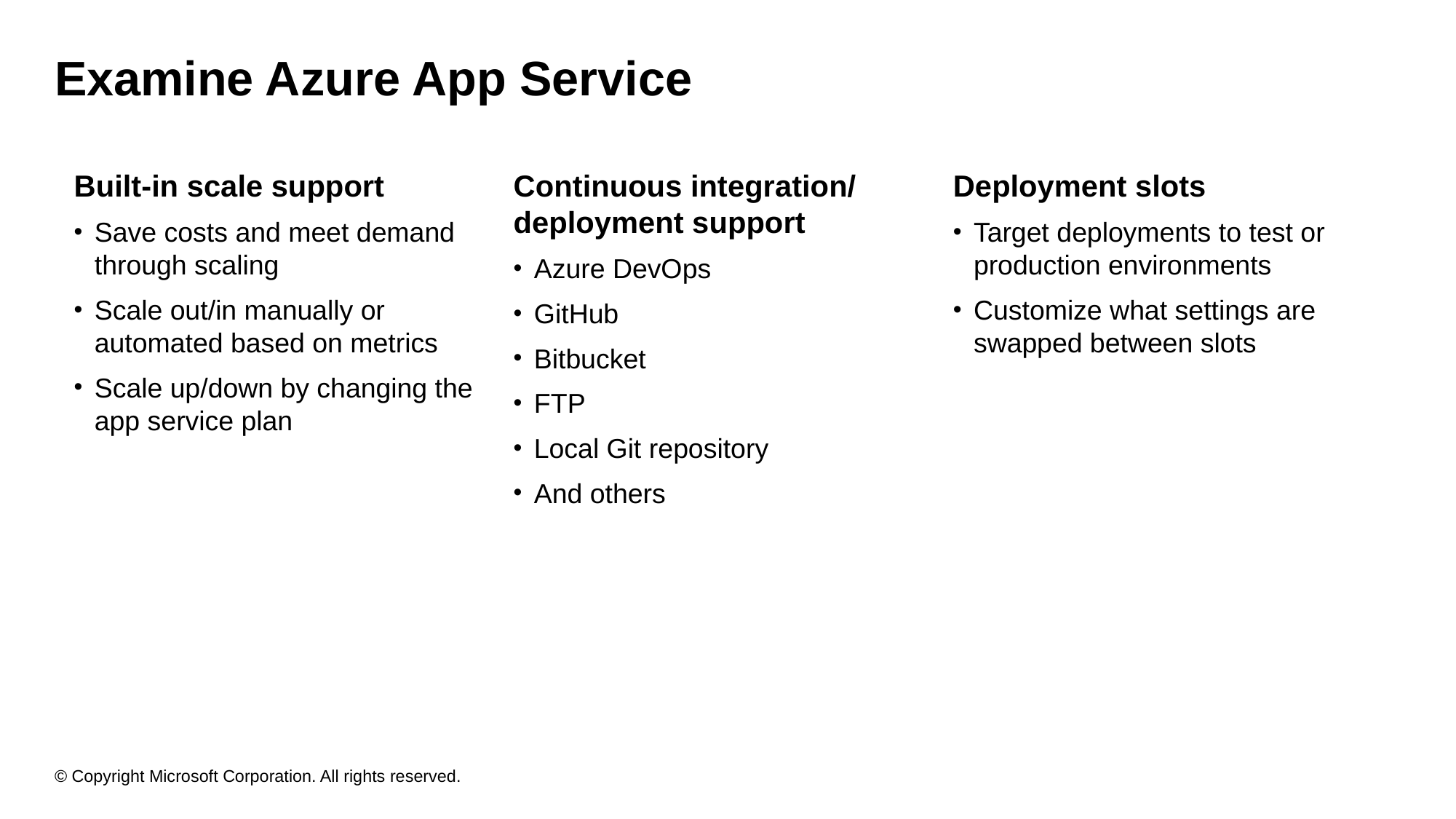

# Examine Azure App Service
Deployment slots
Target deployments to test or production environments
Customize what settings are swapped between slots
Built-in scale support
Save costs and meet demand through scaling
Scale out/in manually or automated based on metrics
Scale up/down by changing the app service plan
Continuous integration/
deployment support
Azure DevOps
GitHub
Bitbucket
FTP
Local Git repository
And others